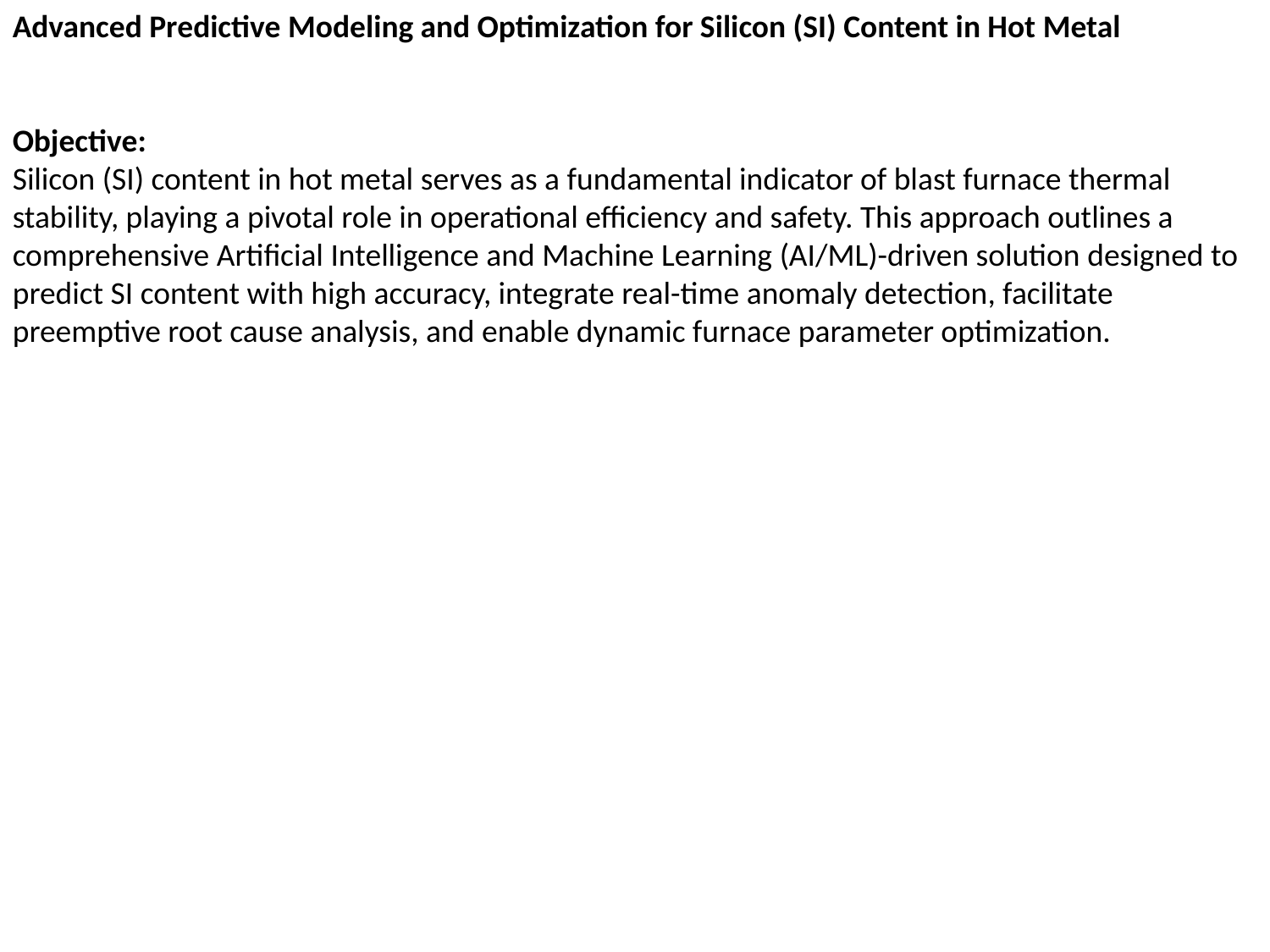

Advanced Predictive Modeling and Optimization for Silicon (SI) Content in Hot Metal

Objective:
Silicon (SI) content in hot metal serves as a fundamental indicator of blast furnace thermal stability, playing a pivotal role in operational efficiency and safety. This approach outlines a comprehensive Artificial Intelligence and Machine Learning (AI/ML)-driven solution designed to predict SI content with high accuracy, integrate real-time anomaly detection, facilitate preemptive root cause analysis, and enable dynamic furnace parameter optimization.